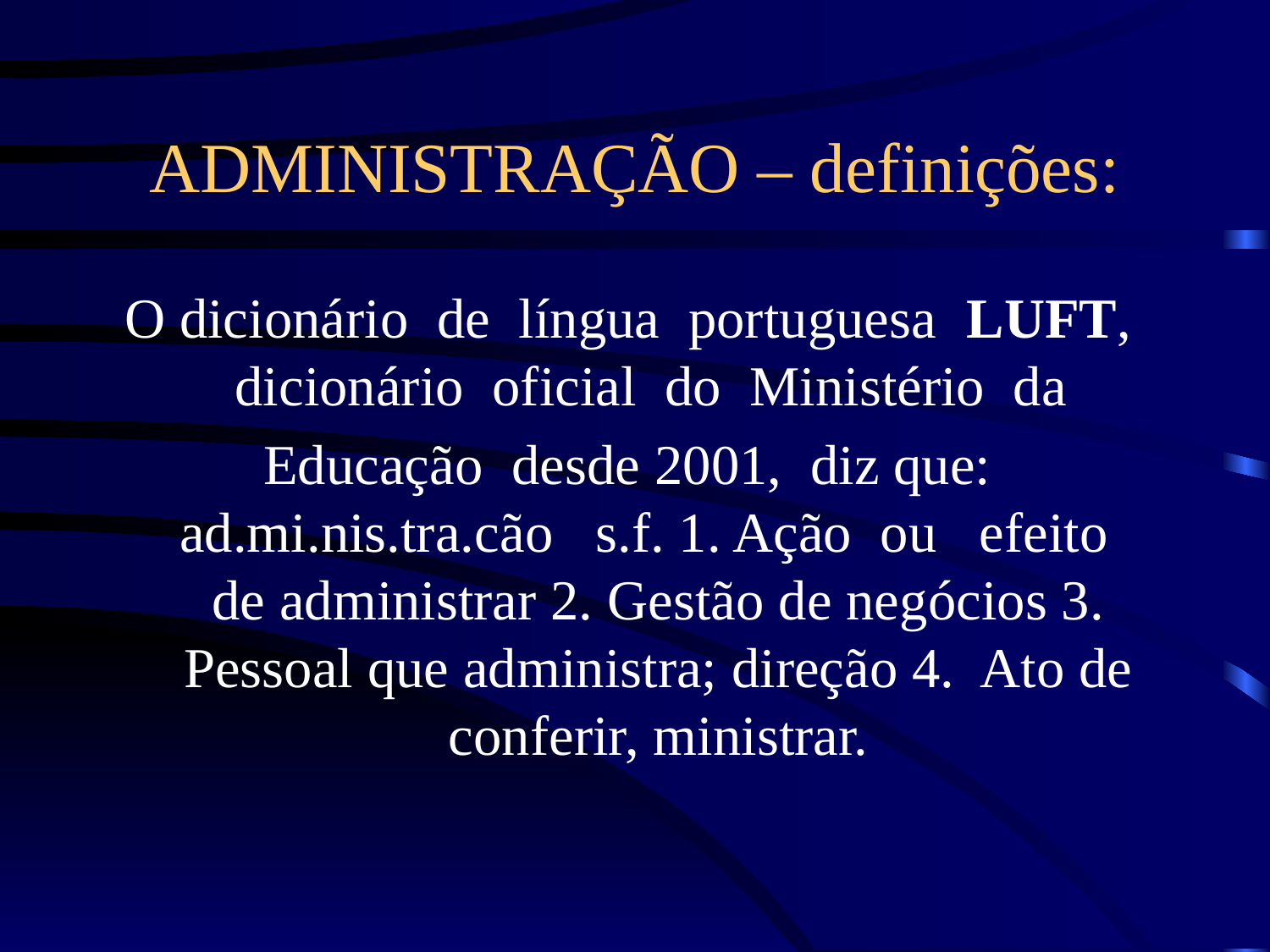

# ADMINISTRAÇÃO – definições:
O dicionário  de  língua  portuguesa  LUFT,  dicionário  oficial  do  Ministério  da
Educação  desde 2001,  diz que:  ad.mi.nis.tra.cão   s.f. 1. Ação  ou   efeito   de administrar 2. Gestão de negócios 3. Pessoal que administra; direção 4.  Ato de conferir, ministrar.